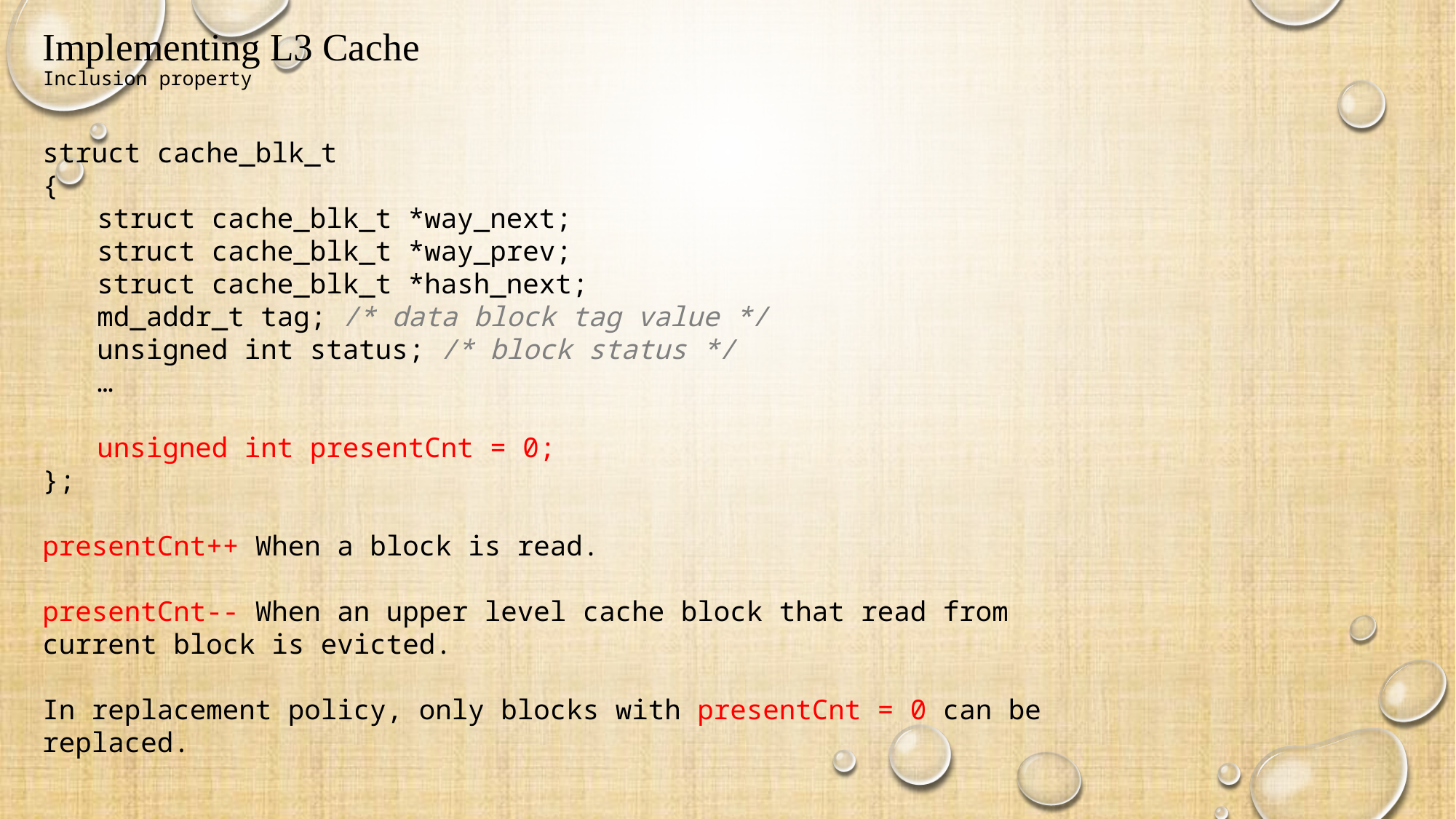

# Implementing L3 Cache Inclusion property
struct cache_blk_t
{
struct cache_blk_t *way_next;
struct cache_blk_t *way_prev;
struct cache_blk_t *hash_next;
md_addr_t tag; /* data block tag value */
unsigned int status; /* block status */
…

unsigned int presentCnt = 0;
};

presentCnt++ When a block is read.

presentCnt-- When an upper level cache block that read from current block is evicted.

In replacement policy, only blocks with presentCnt = 0 can be replaced.